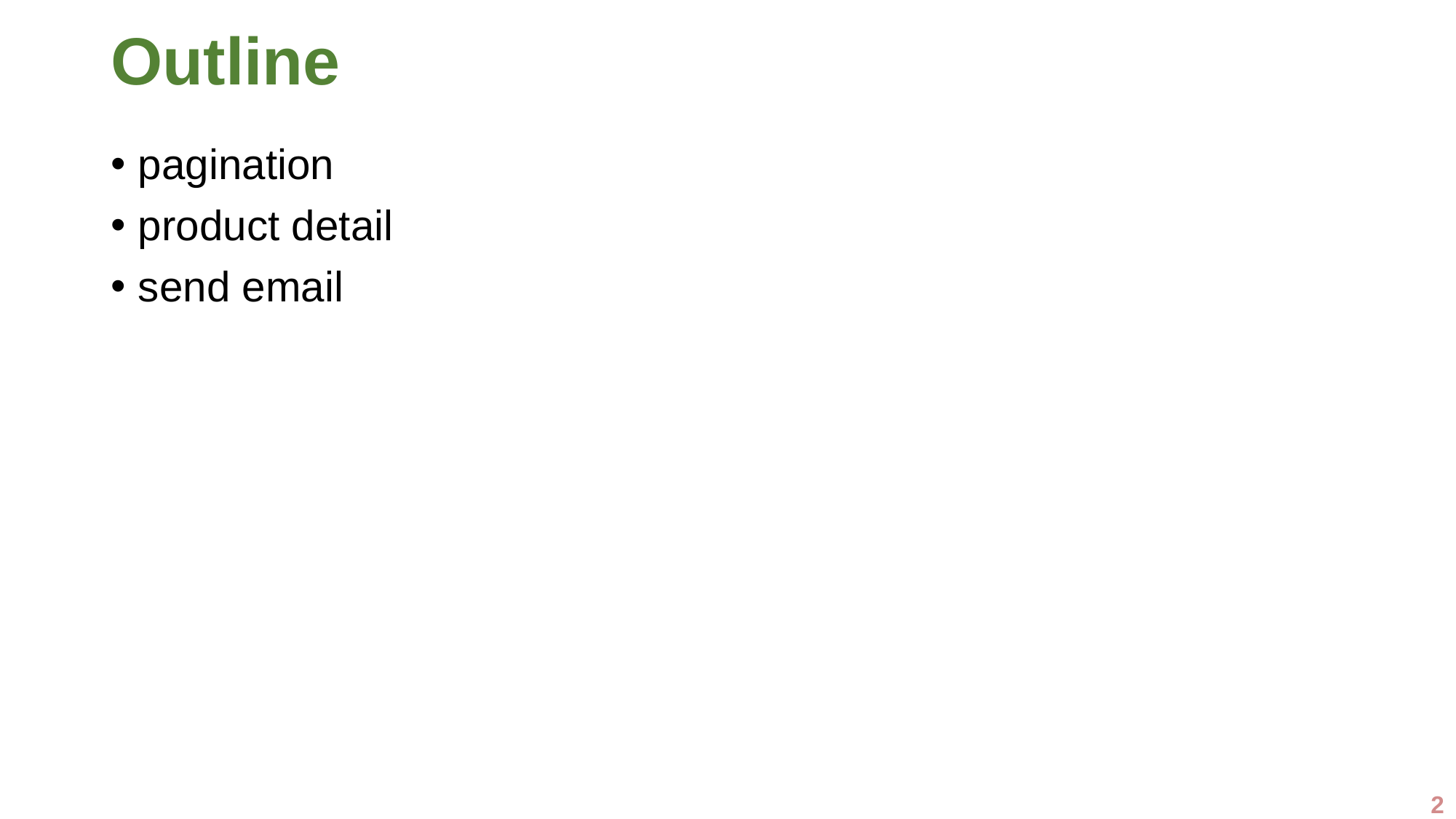

# Outline
pagination
product detail
send email
2